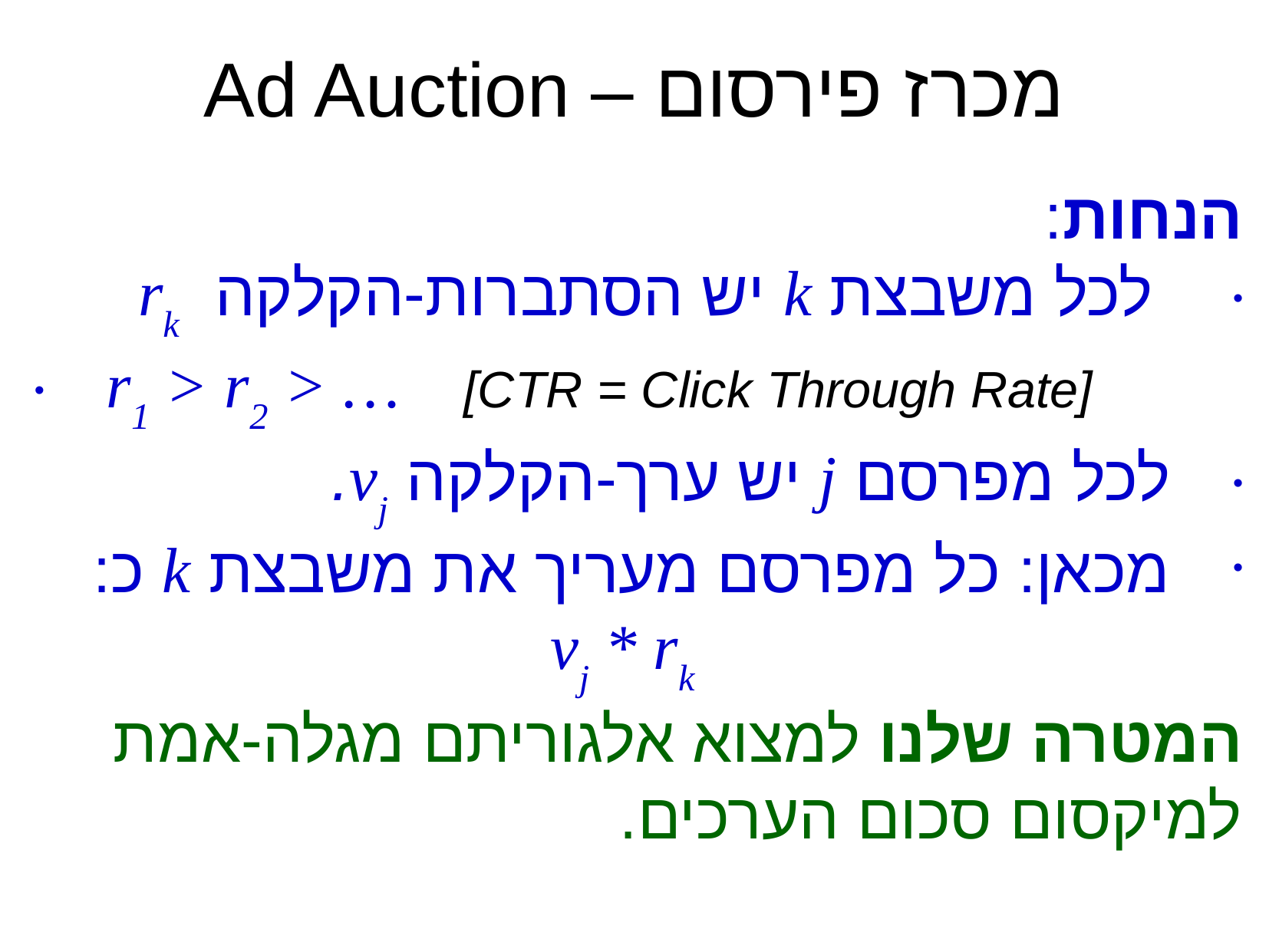

מכרז פירסום – Ad Auction
הנחות:
 לכל משבצת k יש הסתברות-הקלקה  rk
r1 > r2 > …    [CTR = Click Through Rate]
לכל מפרסם j יש ערך-הקלקה vj.
מכאן: כל מפרסם מעריך את משבצת k כ:
vj * rk
המטרה שלנו למצוא אלגוריתם מגלה-אמת למיקסום סכום הערכים.